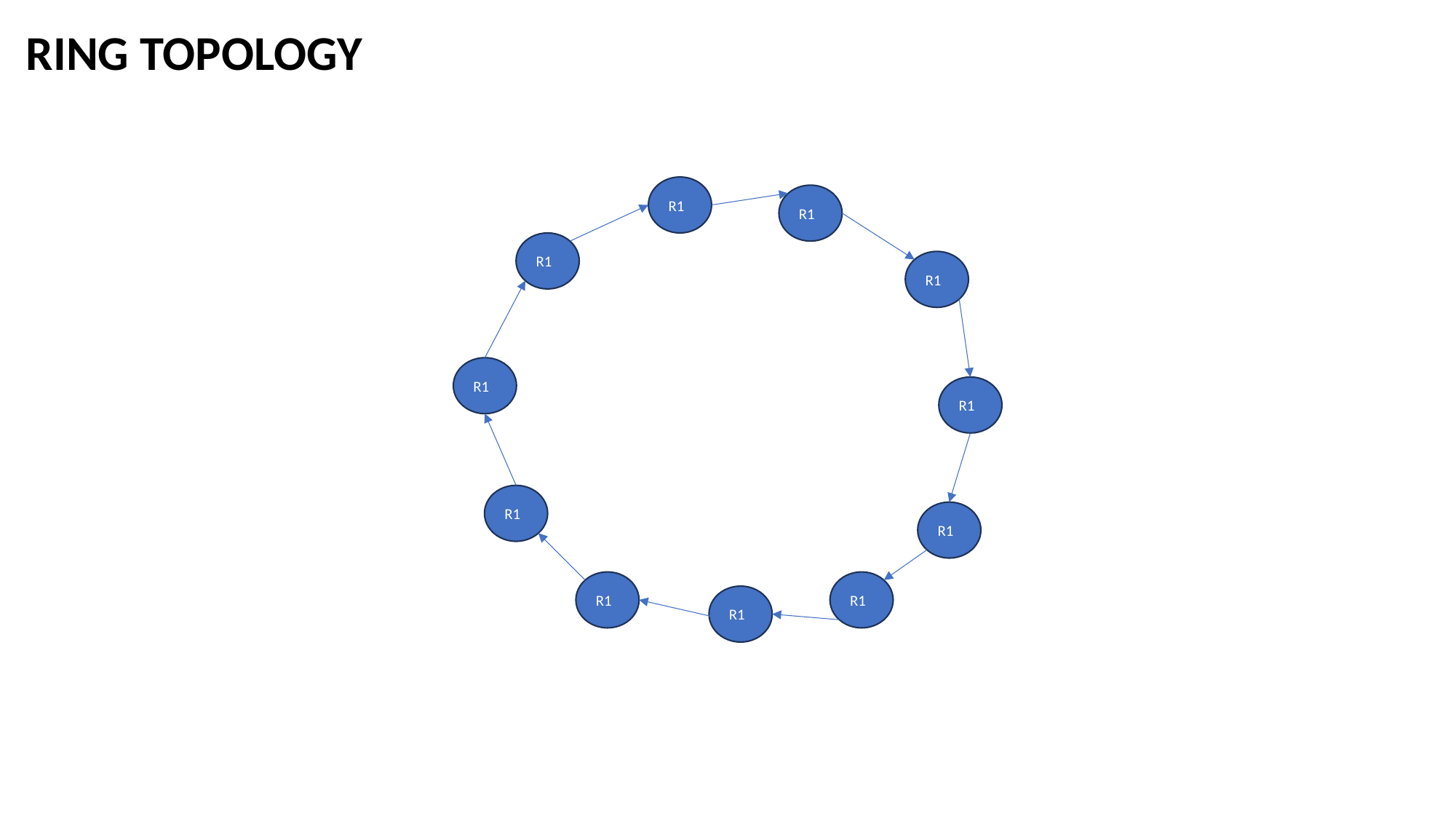

RING TOPOLOGY
R1
R1
R1
R1
R1
R1
R1
R1
R1
R1
R1